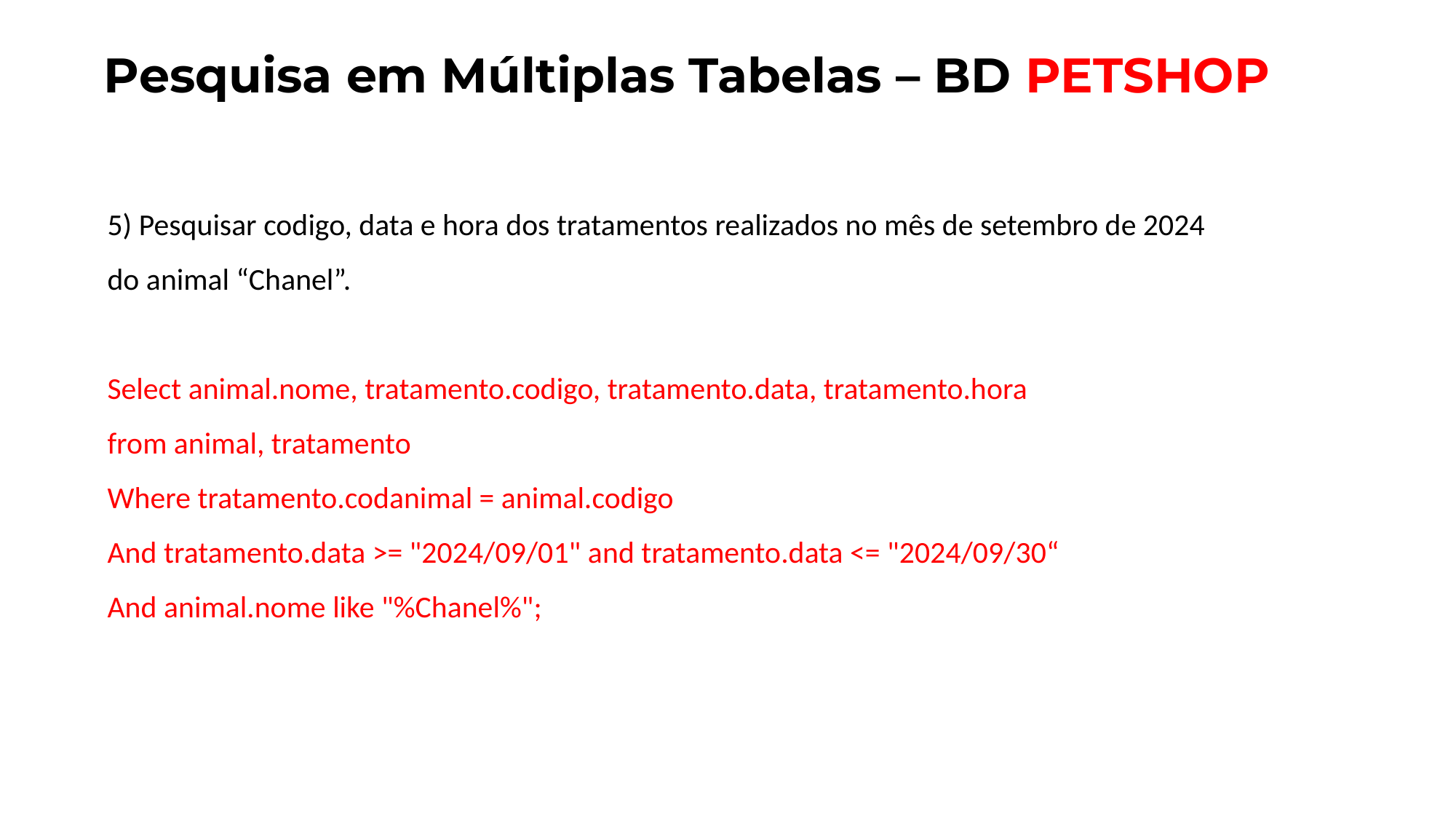

Pesquisa em Múltiplas Tabelas – BD PETSHOP
5) Pesquisar codigo, data e hora dos tratamentos realizados no mês de setembro de 2024
do animal “Chanel”.

Select animal.nome, tratamento.codigo, tratamento.data, tratamento.hora
from animal, tratamento
Where tratamento.codanimal = animal.codigo
And tratamento.data >= "2024/09/01" and tratamento.data <= "2024/09/30“
And animal.nome like "%Chanel%";